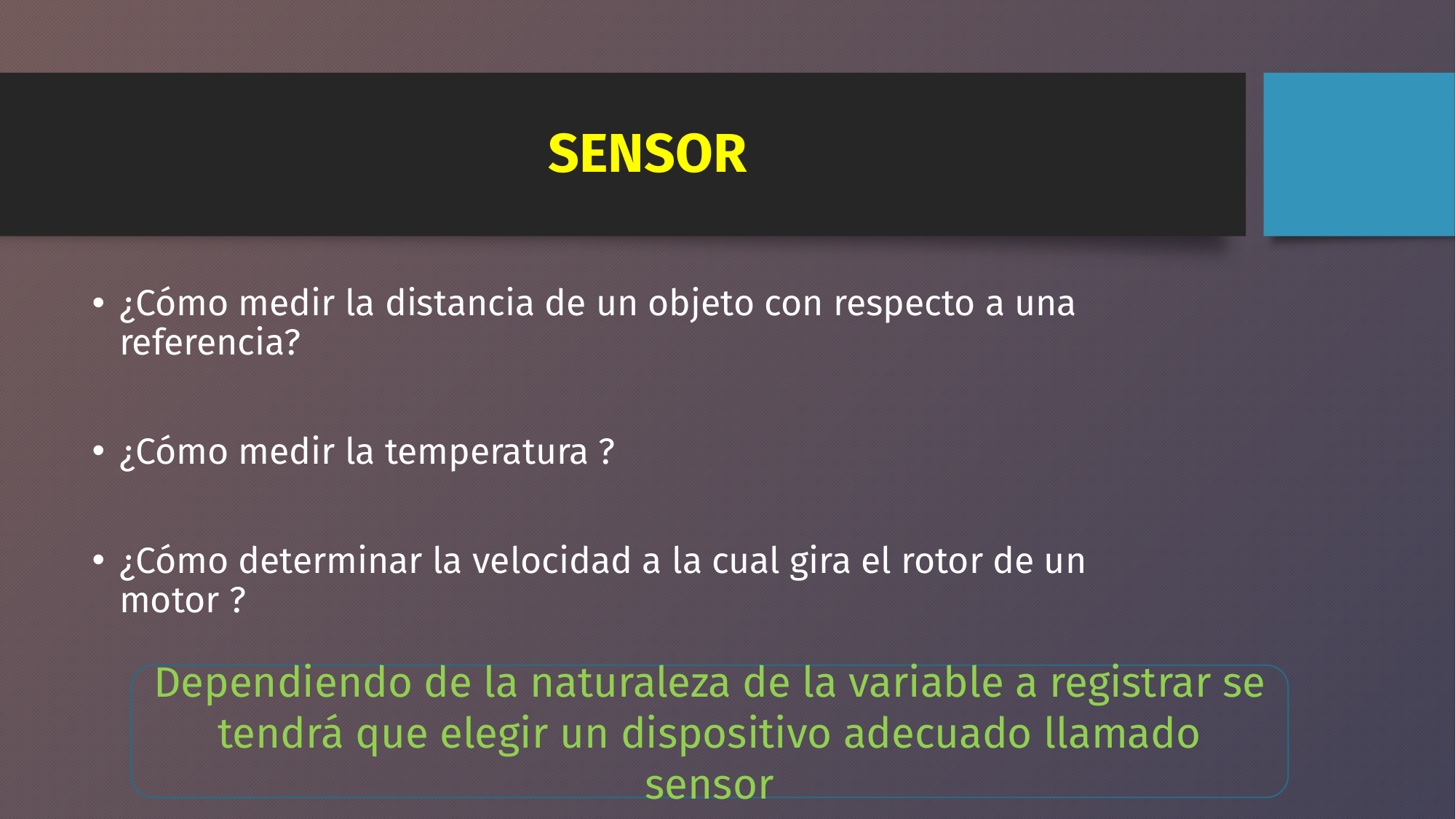

# SENSOR
¿Cómo medir la distancia de un objeto con respecto a una referencia?

¿Cómo medir la temperatura ?

¿Cómo determinar la velocidad a la cual gira el rotor de un motor ?

Dependiendo de la naturaleza de la variable a registrar se tendrá que elegir un dispositivo adecuado llamado sensor